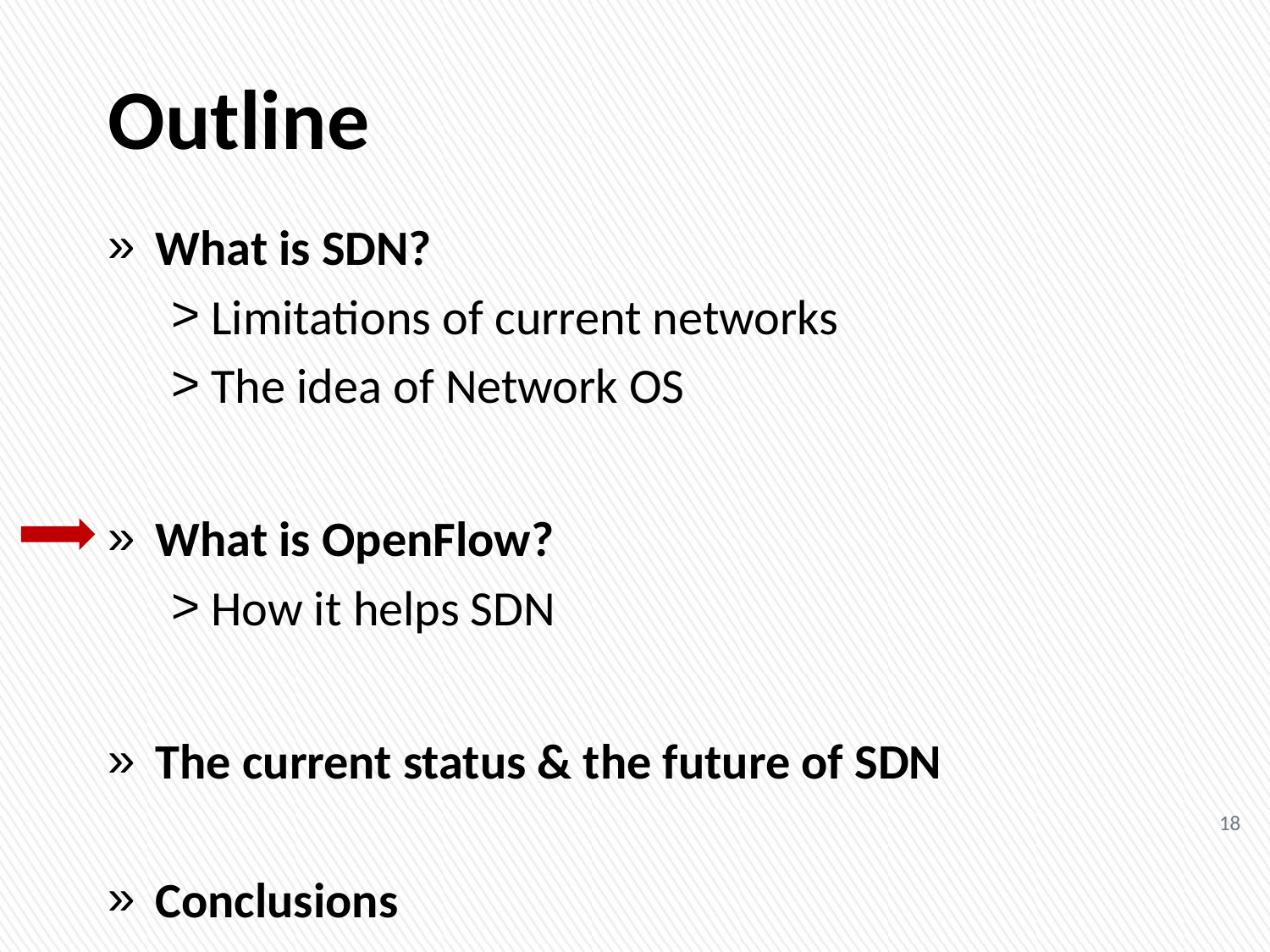

# Outline
What is SDN?
Limitations of current networks
The idea of Network OS

What is OpenFlow?
How it helps SDN

The current status & the future of SDN

Conclusions

18